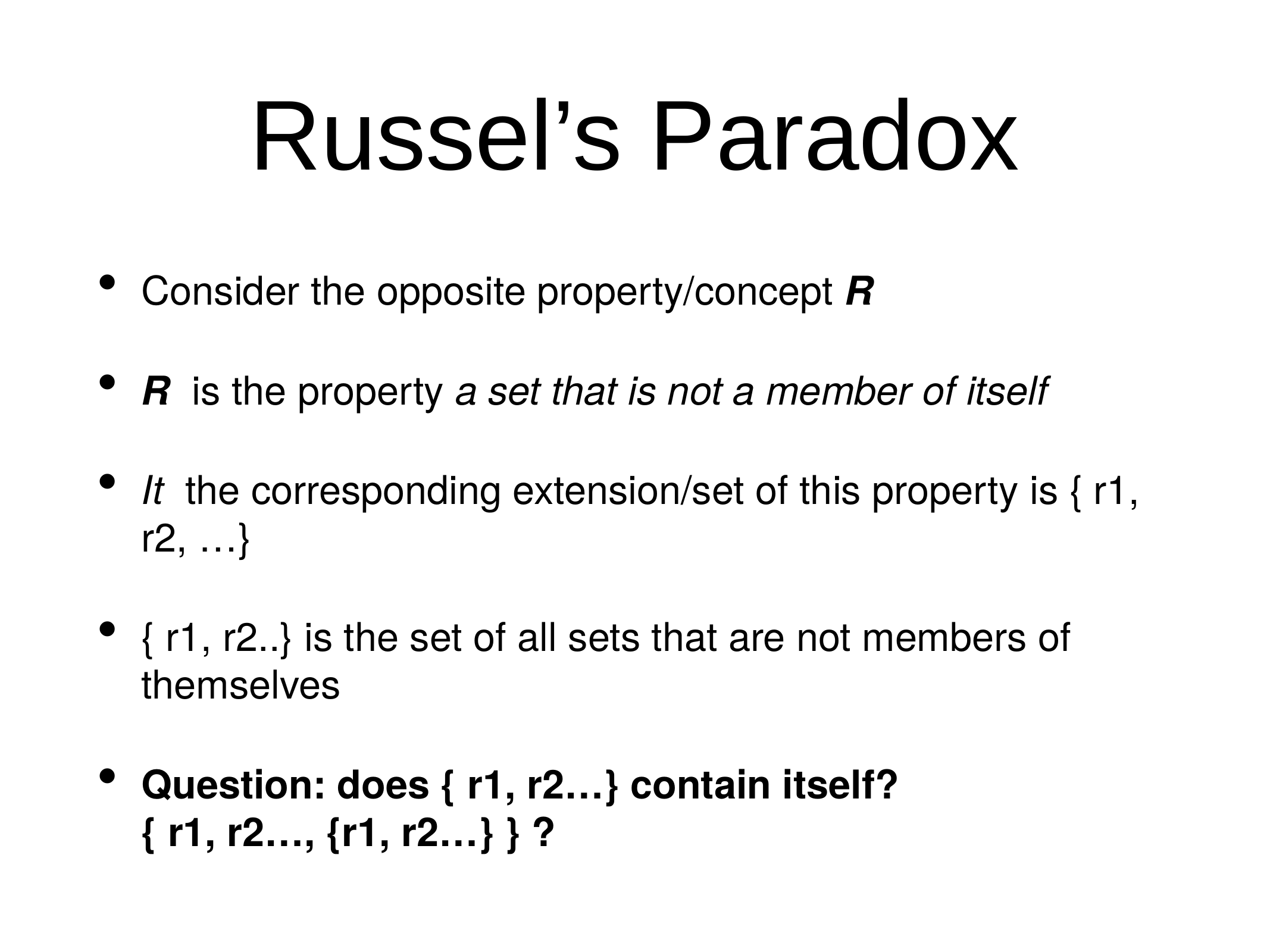

# Russel’s Paradox
Consider the opposite property/concept R
R  is the property a set that is not a member of itself
It  the corresponding extension/set of this property is { r1, r2, …}
{ r1, r2..} is the set of all sets that are not members of themselves
Question: does { r1, r2…} contain itself?                    { r1, r2…, {r1, r2…} } ?